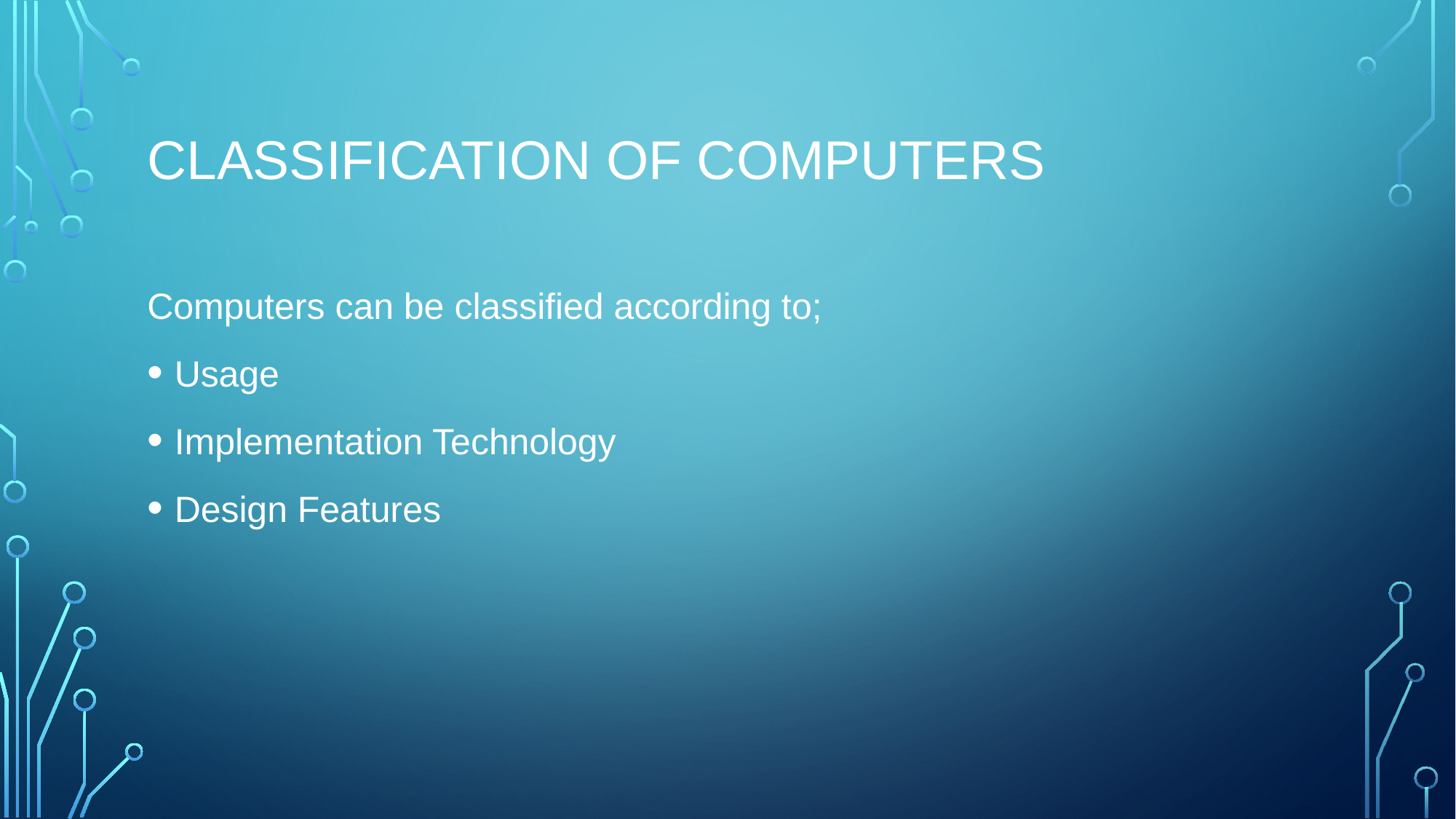

# CLASSIFICATION OF COMPUTERS
Computers can be classified according to;
Usage
Implementation Technology
Design Features